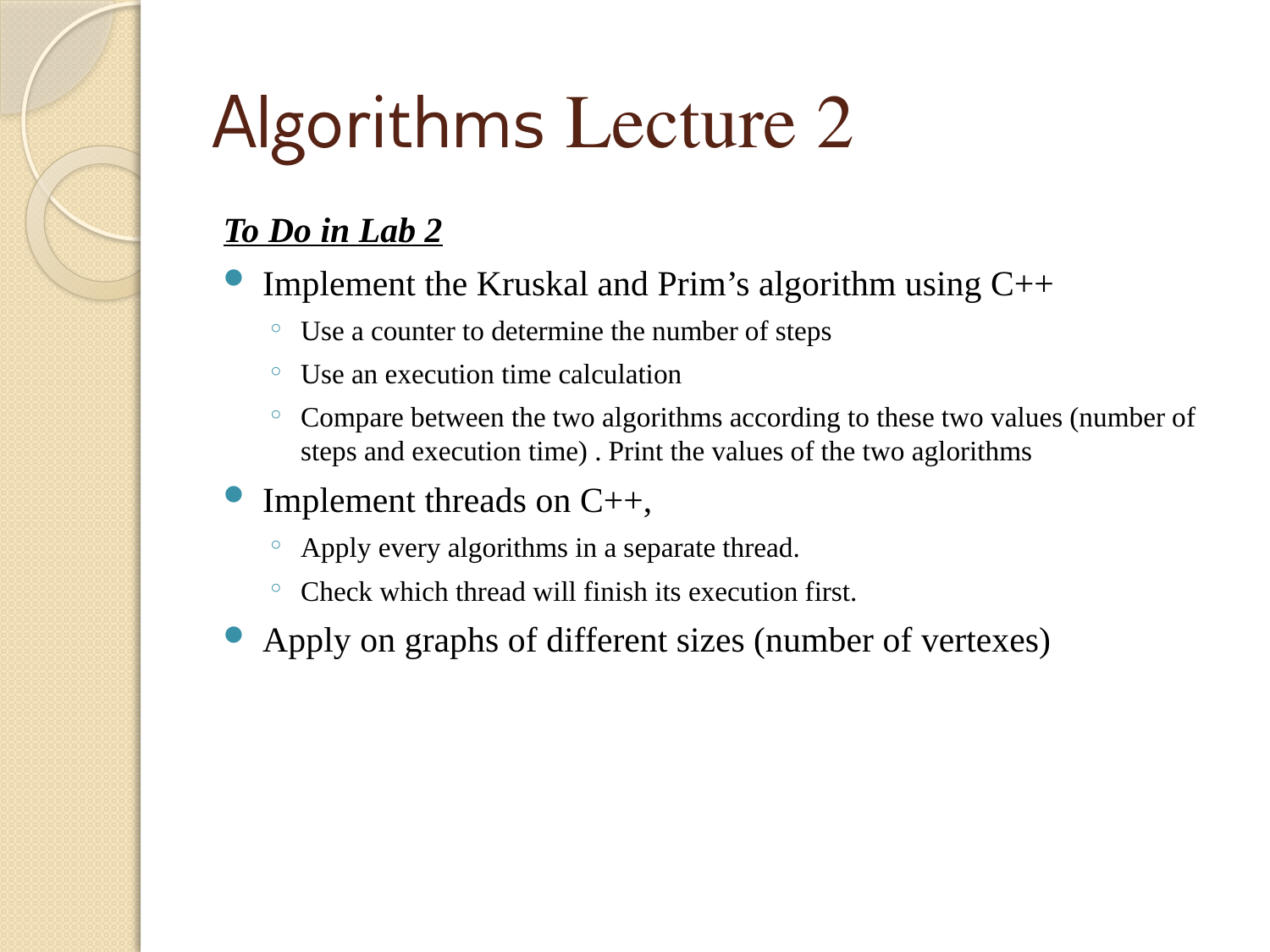

# Algorithms Lecture 2
To Do in Lab 2
Implement the Kruskal and Prim’s algorithm using C++
Use a counter to determine the number of steps
Use an execution time calculation
Compare between the two algorithms according to these two values (number of steps and execution time) . Print the values of the two aglorithms
Implement threads on C++,
Apply every algorithms in a separate thread.
Check which thread will finish its execution first.
Apply on graphs of different sizes (number of vertexes)